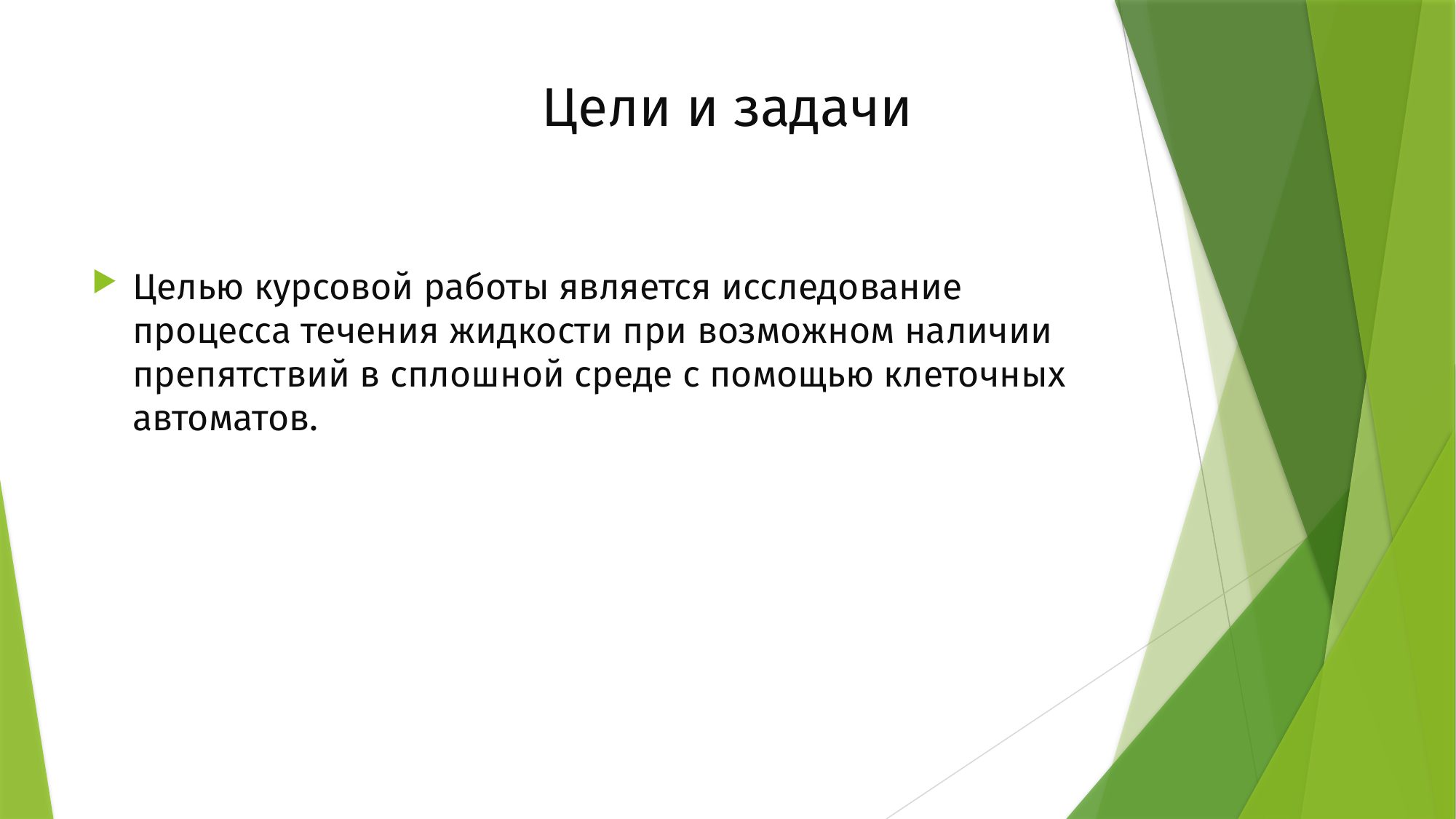

# Цели и задачи
Целью курсовой работы является исследование процесса течения жидкости при возможном наличии препятствий в сплошной среде с помощью клеточных автоматов.